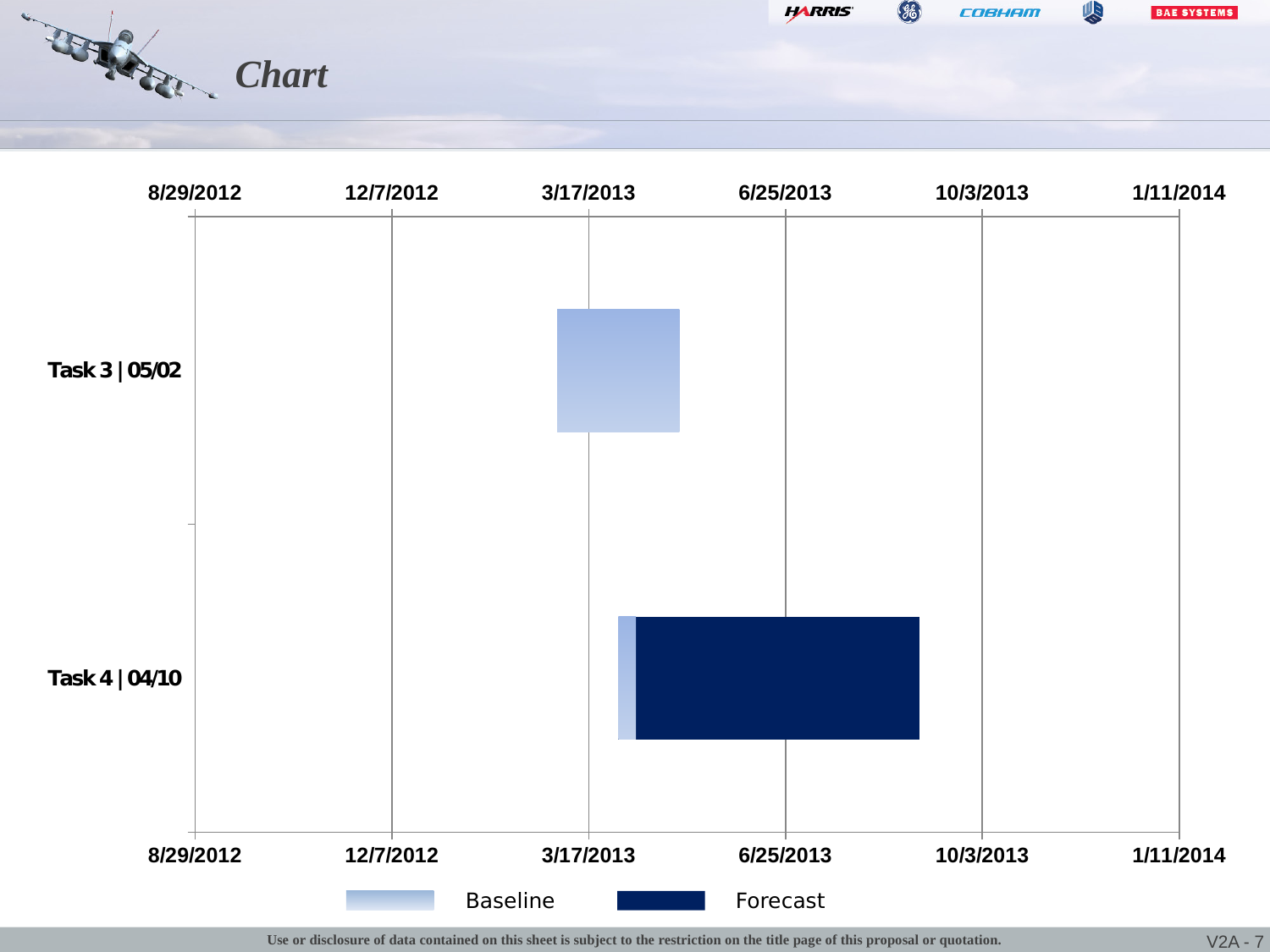

# Chart

### Chart

| Category | TASK_START | TaskDuration | TB_START | BaseDuration |
|---|---|---|---|---|
| Task 4 | 04/10 | 41365.0 | 153.0 | 41365.0 | 9.0 |
| Task 3 | 05/02 | 41334.0 | 61.0 | 41334.0 | 62.0 |
Baseline
Forecast